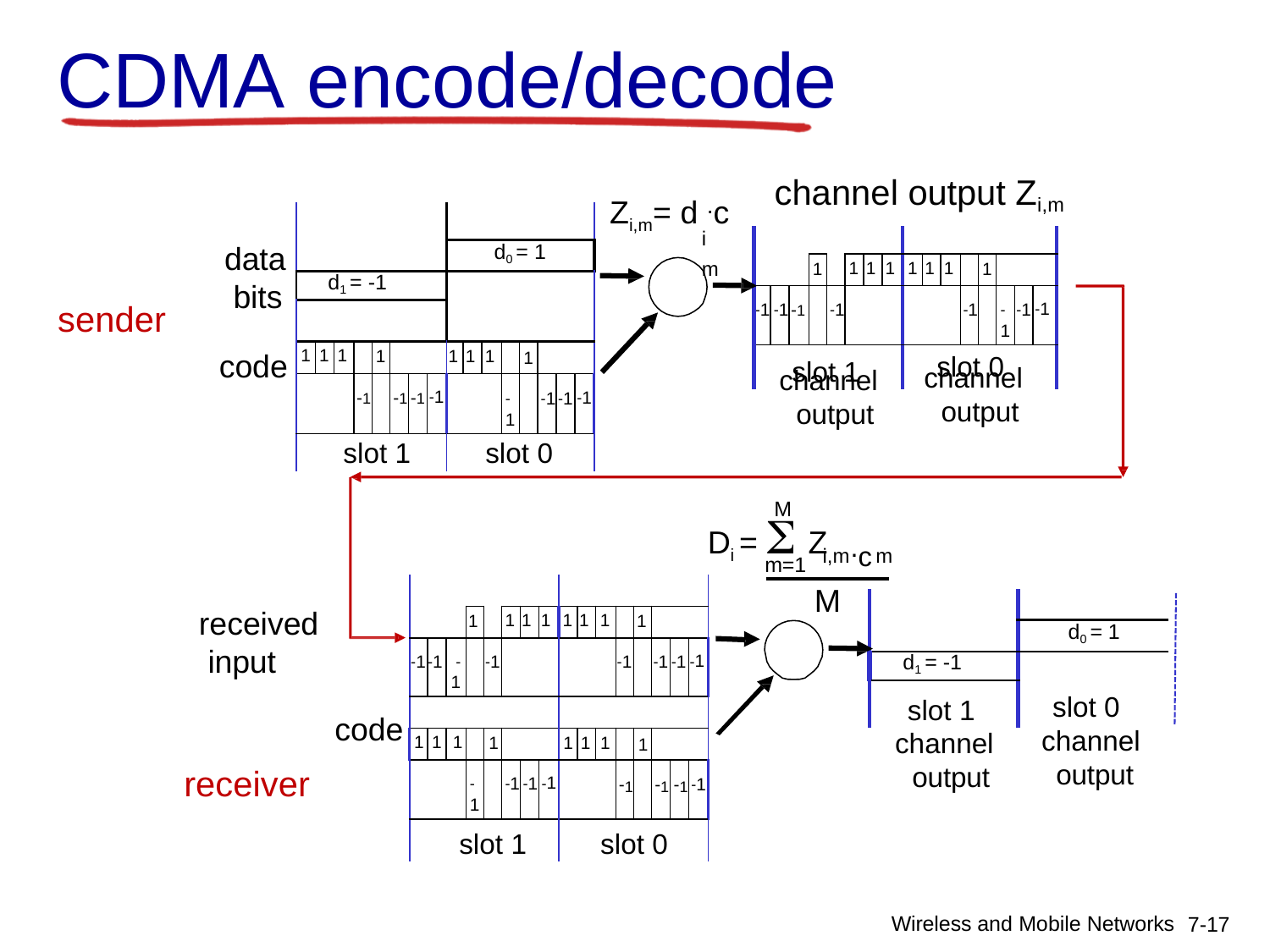

# CDMA encode/decode

channel output Zi,m
|  |  |  |  |  |  |  |  |  |  |  |  |  |  |  |  |
| --- | --- | --- | --- | --- | --- | --- | --- | --- | --- | --- | --- | --- | --- | --- | --- |
|  |  |  |  |  |  |  |  | d0 = 1 |  |  |  |  |  |  |  |
| d1 = -1 |  |  |  |  |  |  |  |  |  |  |  |  |  |  |  |
|  |  |  |  |  |  |  |  |  |  |  |  |  |  |  |  |
| 1 | 1 | 1 |  | 1 |  |  |  | 1 | 1 | 1 |  | 1 |  |  |  |
|  |  |  | -1 |  | -1 | -1 | -1 |  |  |  | -1 |  | -1 | -1 | -1 |
| slot 1 |  |  |  |  |  |  |  | slot 0 |  |  |  |  |  |  |  |
Zi,m= d .c
i	m
|  |  |  |  |  |  |  |  |  |  |  |  |  |  |  |  |
| --- | --- | --- | --- | --- | --- | --- | --- | --- | --- | --- | --- | --- | --- | --- | --- |
|  |  |  | 1 |  | 1 | 1 | 1 | 1 | 1 | 1 |  | 1 |  |  |  |
| -1 | -1 | -1 |  | -1 |  |  |  |  |  |  | -1 |  | -1 | -1 | -1 |
| slot 1 |  |  |  |  |  |  |  | slot 0 |  |  |  |  |  |  |  |
data  bits

sender

code
channel  output
channel  output

M
Di = Σ Z
.c
i,m	m
m=1
|  |  |  |  |  |  |  |  |  |  |  |  |  |  |  |  |
| --- | --- | --- | --- | --- | --- | --- | --- | --- | --- | --- | --- | --- | --- | --- | --- |
|  |  |  | 1 |  | 1 | 1 | 1 | 1 | 1 | 1 |  | 1 |  |  |  |
| -1 | -1 | -1 |  | -1 |  |  |  |  |  |  | -1 |  | -1 | -1 | -1 |
|  |  |  |  |  |  |  |  |  |  |  |  |  |  |  |  |
| 1 | 1 | 1 |  | 1 |  |  |  | 1 | 1 | 1 |  | 1 |  |  |  |
|  |  |  | -1 |  | -1 | -1 | -1 |  |  |  | -1 |  | -1 | -1 | -1 |
| slot 1 |  |  |  |  |  |  |  | slot 0 |  |  |  |  |  |  |  |
M

|  |  |
| --- | --- |
|  | d0 = 1 |
| d1 = -1 |  |
| slot 1 |  |

received  input

slot 0  channel  output
code
channel  output
receiver
Wireless and Mobile Networks
7-17